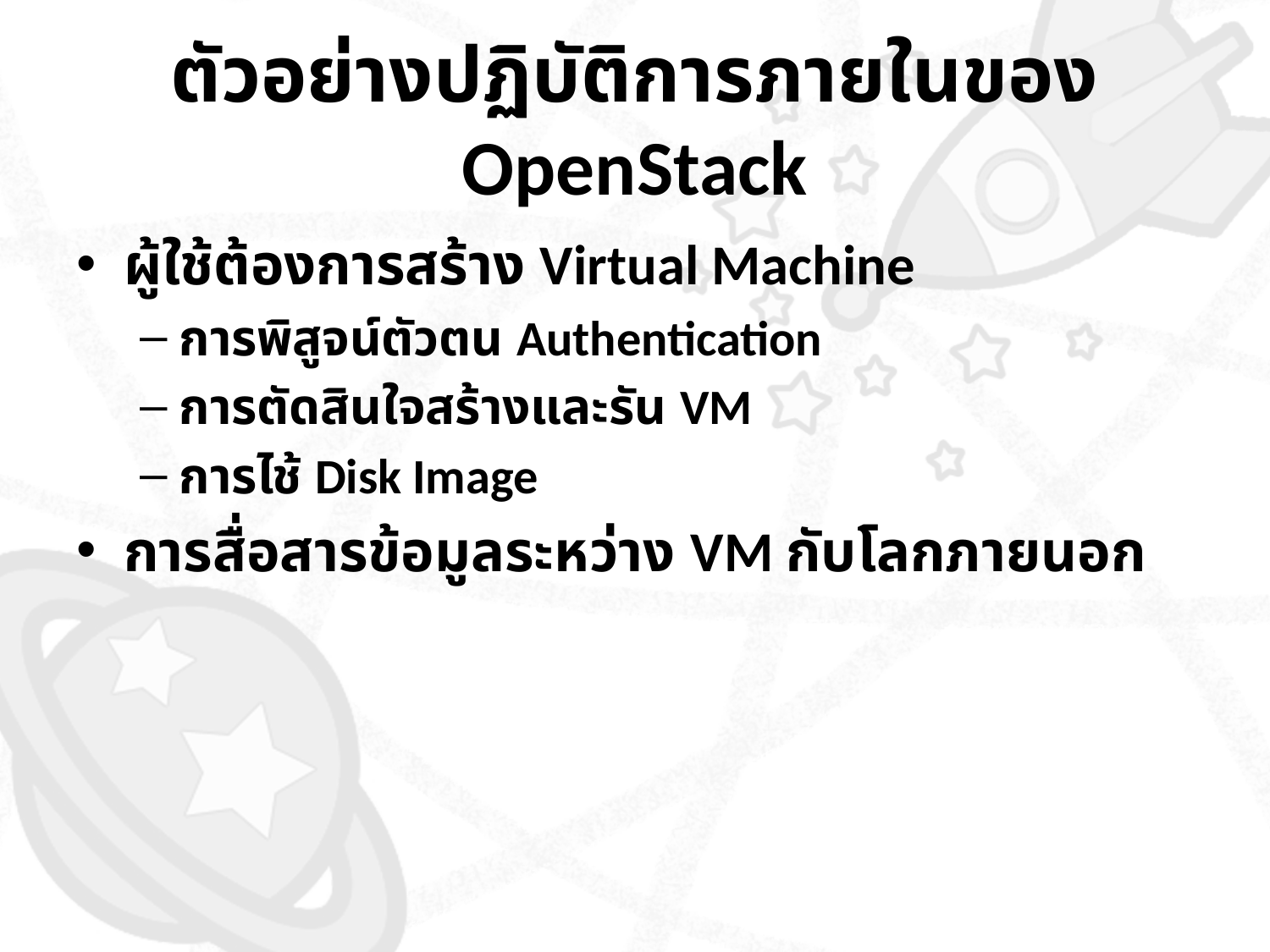

# ตัวอย่างปฏิบัติการภายในของ OpenStack
ผู้ใช้ต้องการสร้าง Virtual Machine
การพิสูจน์ตัวตน Authentication
การตัดสินใจสร้างและรัน VM
การไช้ Disk Image
การสื่อสารข้อมูลระหว่าง VM กับโลกภายนอก